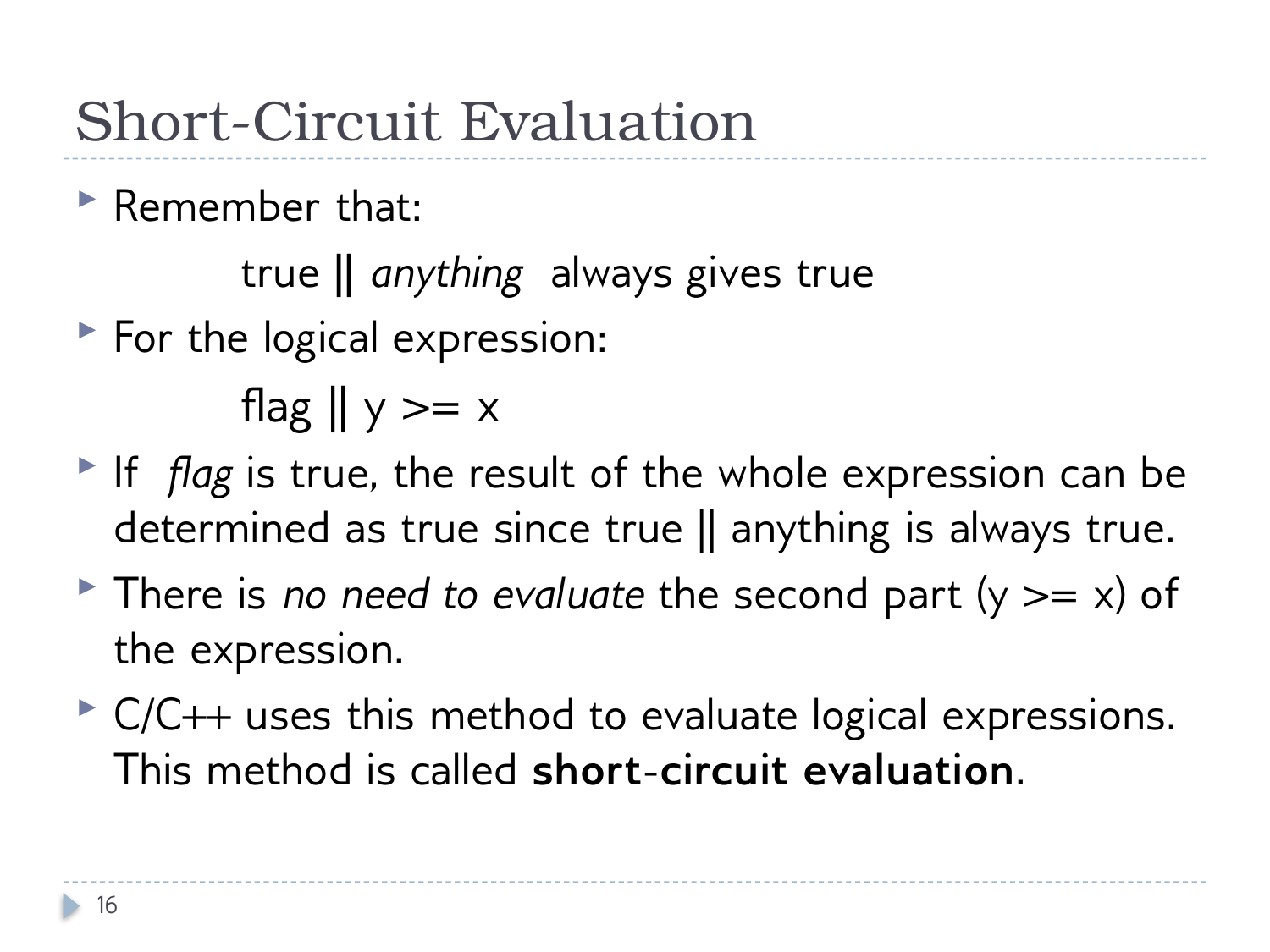

# Short-Circuit Evaluation
Remember that:
		true || anything  always gives true
For the logical expression:
		flag || y >= x
If  flag is true, the result of the whole expression can be determined as true since true || anything is always true.
There is no need to evaluate the second part (y >= x) of the expression.
C/C++ uses this method to evaluate logical expressions. This method is called short-circuit evaluation.
16